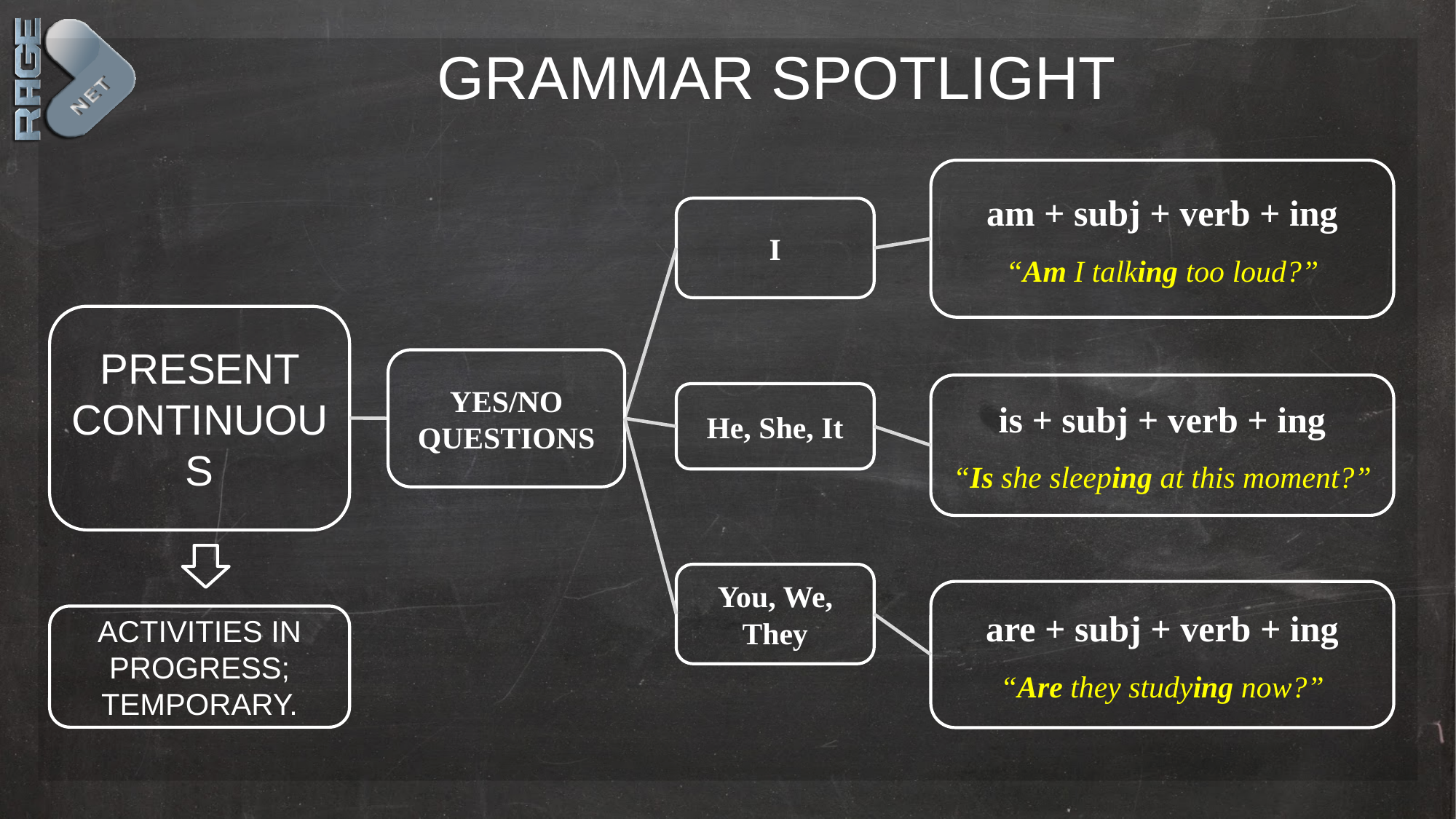

# Grammar spotlight
am + subj + verb + ing

“Am I talking too loud?”
I
PRESENT CONTINUOUS
YES/NO QUESTIONS
is + subj + verb + ing

“Is she sleeping at this moment?”
He, She, It

You, We, They
are + subj + verb + ing

“Are they studying now?”
ACTIVITIES IN PROGRESS;
TEMPORARY.